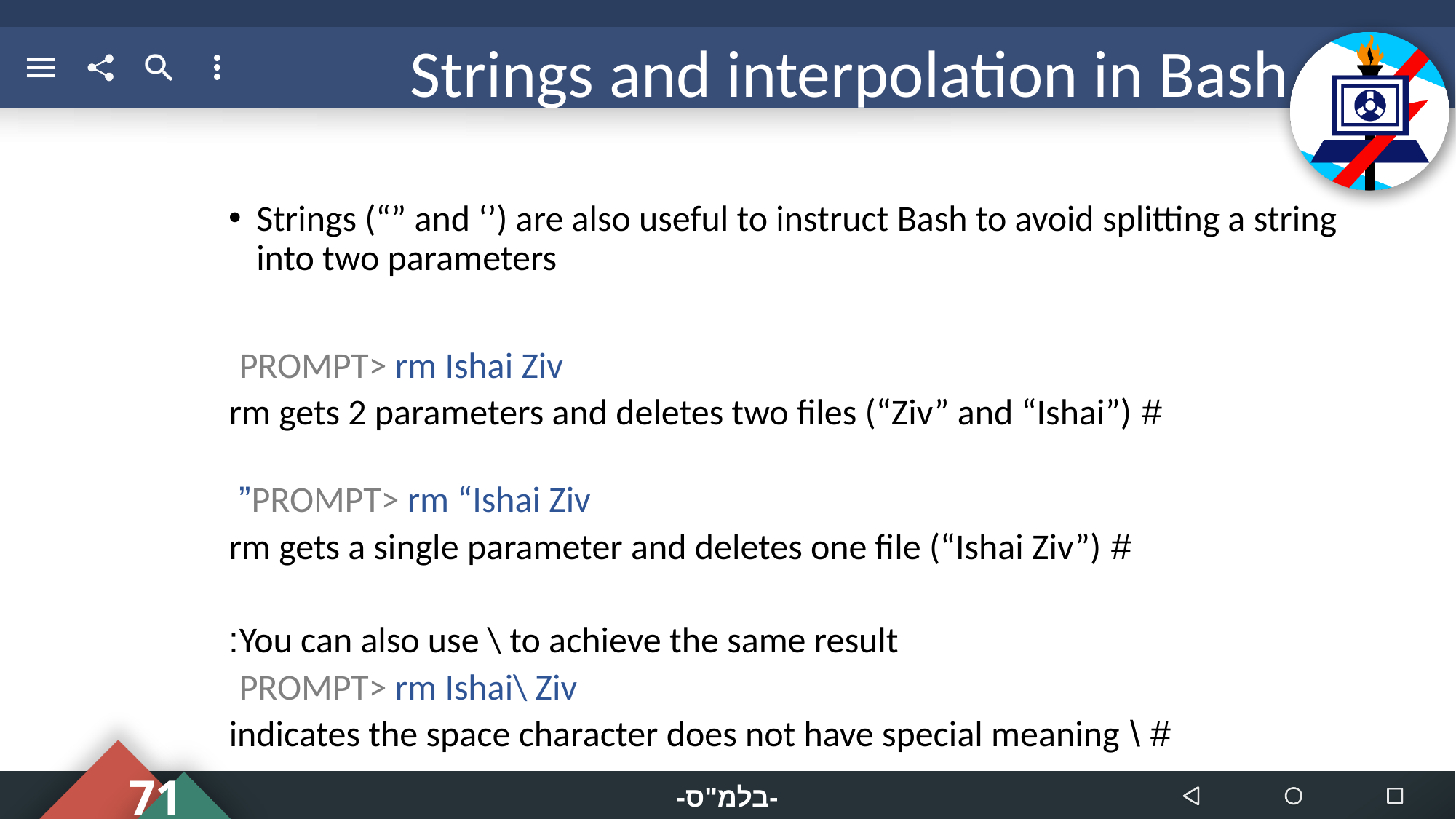

# Strings and interpolation in Bash
Strings (“” and ‘’) are also useful to instruct Bash to avoid splitting a string into two parameters

PROMPT> rm Ishai Ziv
# rm gets 2 parameters and deletes two files (“Ziv” and “Ishai”)

PROMPT> rm “Ishai Ziv”
# rm gets a single parameter and deletes one file (“Ishai Ziv”)

You can also use \ to achieve the same result:
PROMPT> rm Ishai\ Ziv
# \ indicates the space character does not have special meaning